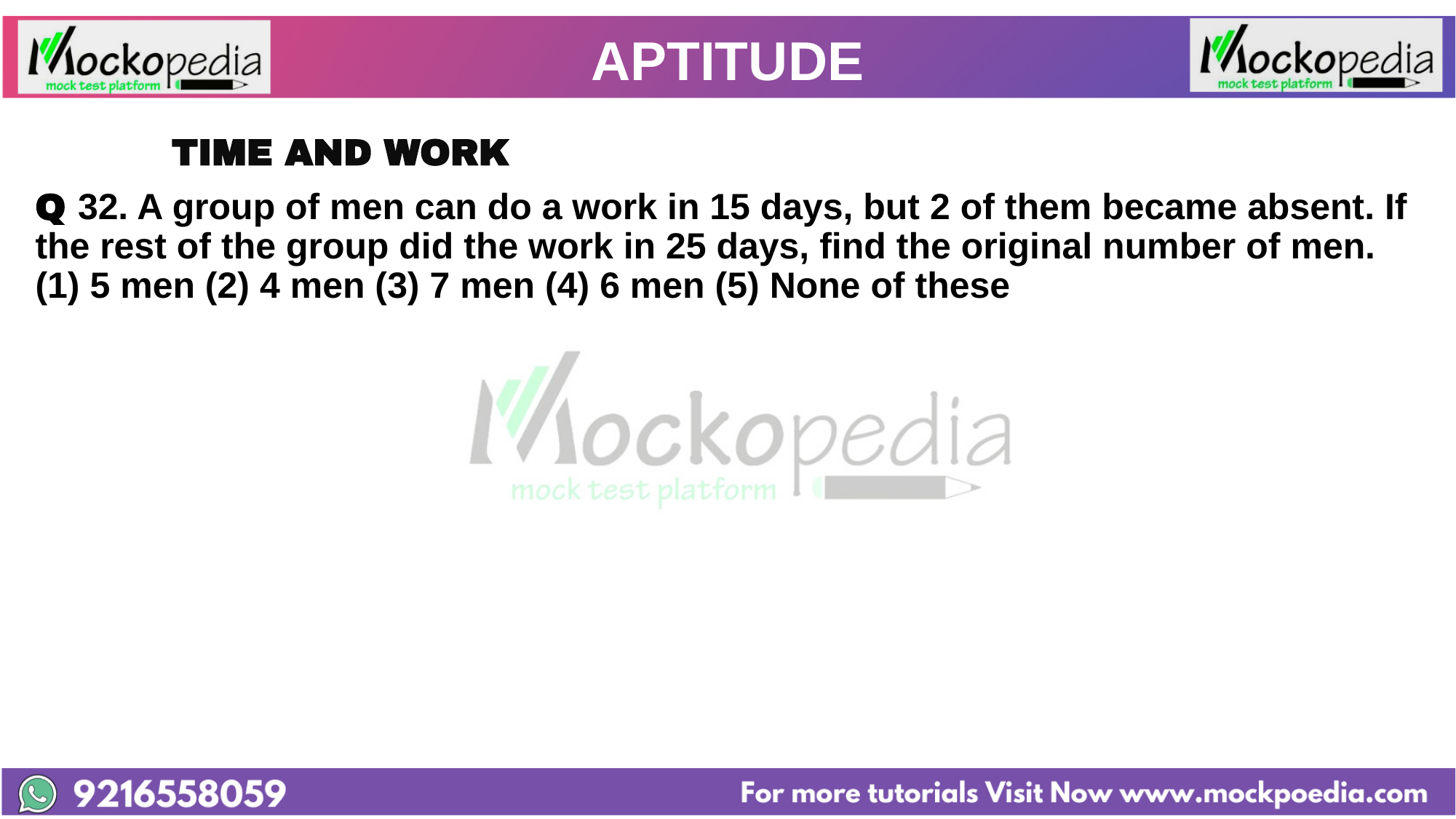

# APTITUDE
		TIME AND WORK
Q 32. A group of men can do a work in 15 days, but 2 of them became absent. If the rest of the group did the work in 25 days, find the original number of men. (1) 5 men (2) 4 men (3) 7 men (4) 6 men (5) None of these